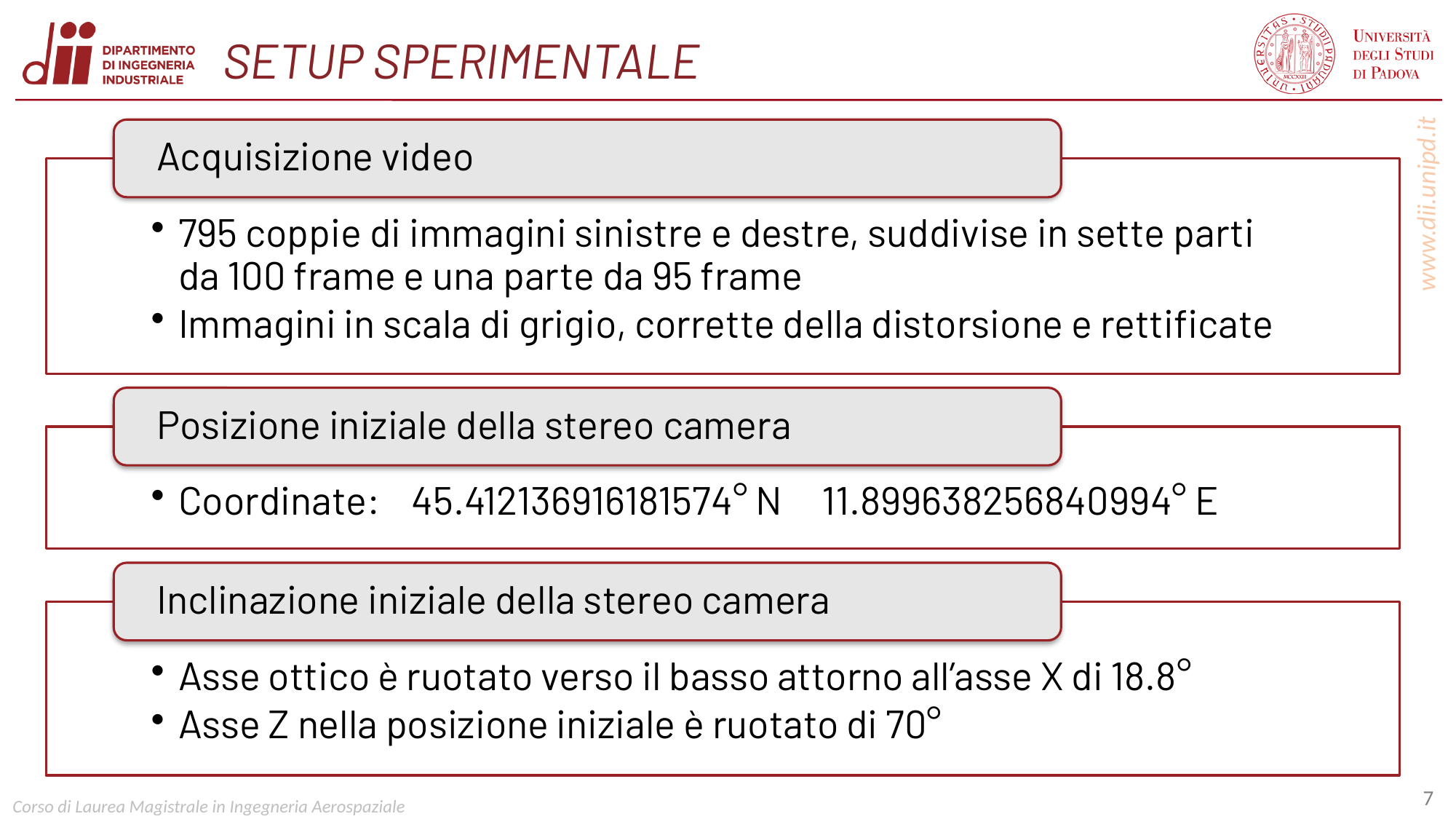

Setup sperimentale

795 coppie di immagini sinistre e destre, suddivise in sette parti da 100 frame e una parte da 95 frame
Immagini in scala di grigio, corrette della distorsione e rettificate
Acquisizione video
Coordinate:    45.412136916181574° N     11.899638256840994° E
Posizione iniziale della stereo camera
Asse ottico è ruotato verso il basso attorno all’asse X di 18.8°
Asse Z nella posizione iniziale è ruotato di 70°
Inclinazione iniziale della stereo camera